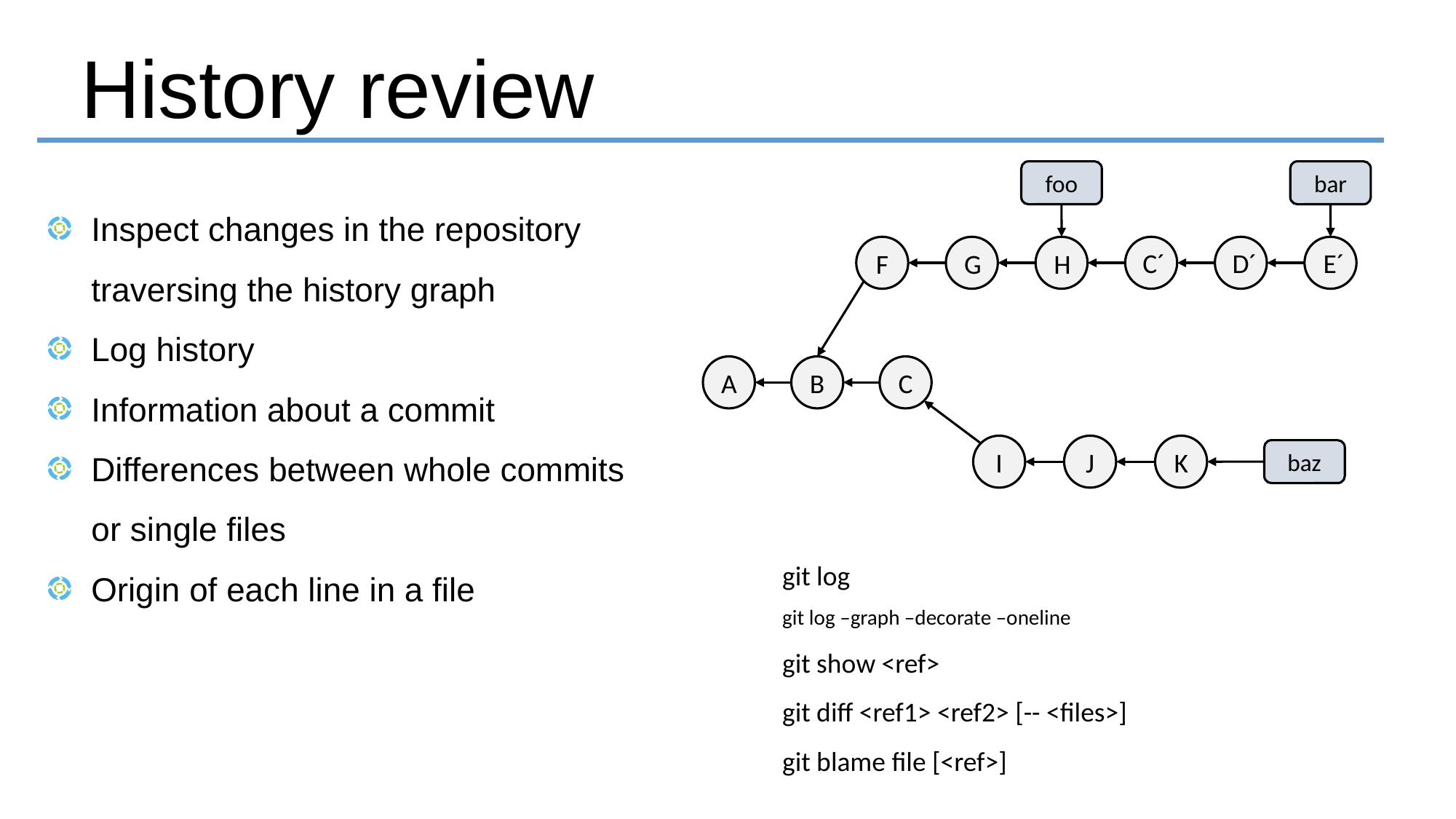

History review
foo
bar
 Inspect changes in the repository
 traversing the history graph
 Log history
 Information about a commit
 Differences between whole commits
 or single files
 Origin of each line in a file
F
G
H

C´
D´
E´
C
A
B
I
J
K
baz
git log
git log –graph –decorate –oneline
git show <ref>
git diff <ref1> <ref2> [-- <files>]
git blame file [<ref>]